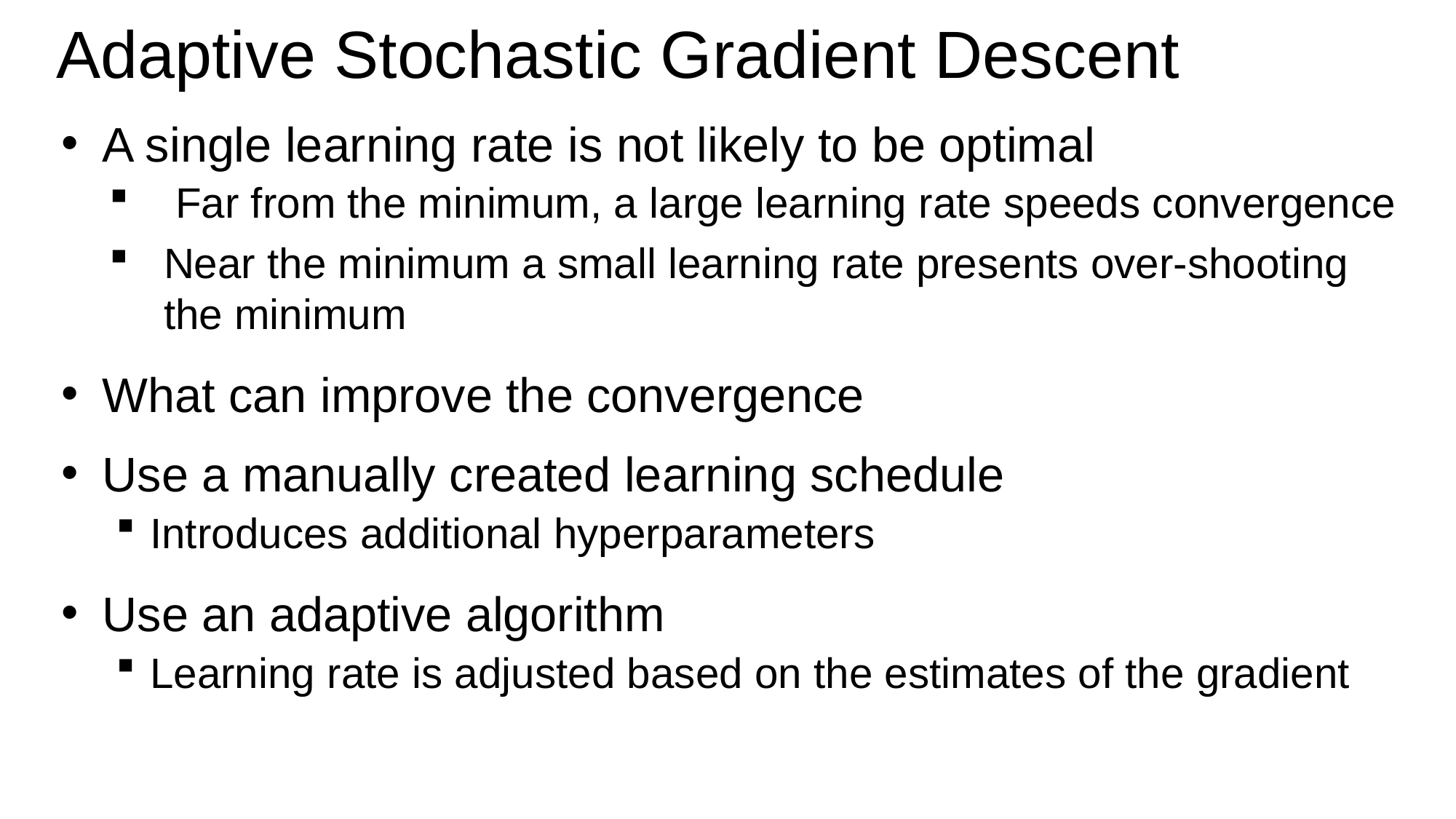

# Adaptive Stochastic Gradient Descent
A single learning rate is not likely to be optimal
 Far from the minimum, a large learning rate speeds convergence
Near the minimum a small learning rate presents over-shooting the minimum
What can improve the convergence
Use a manually created learning schedule
Introduces additional hyperparameters
Use an adaptive algorithm
Learning rate is adjusted based on the estimates of the gradient